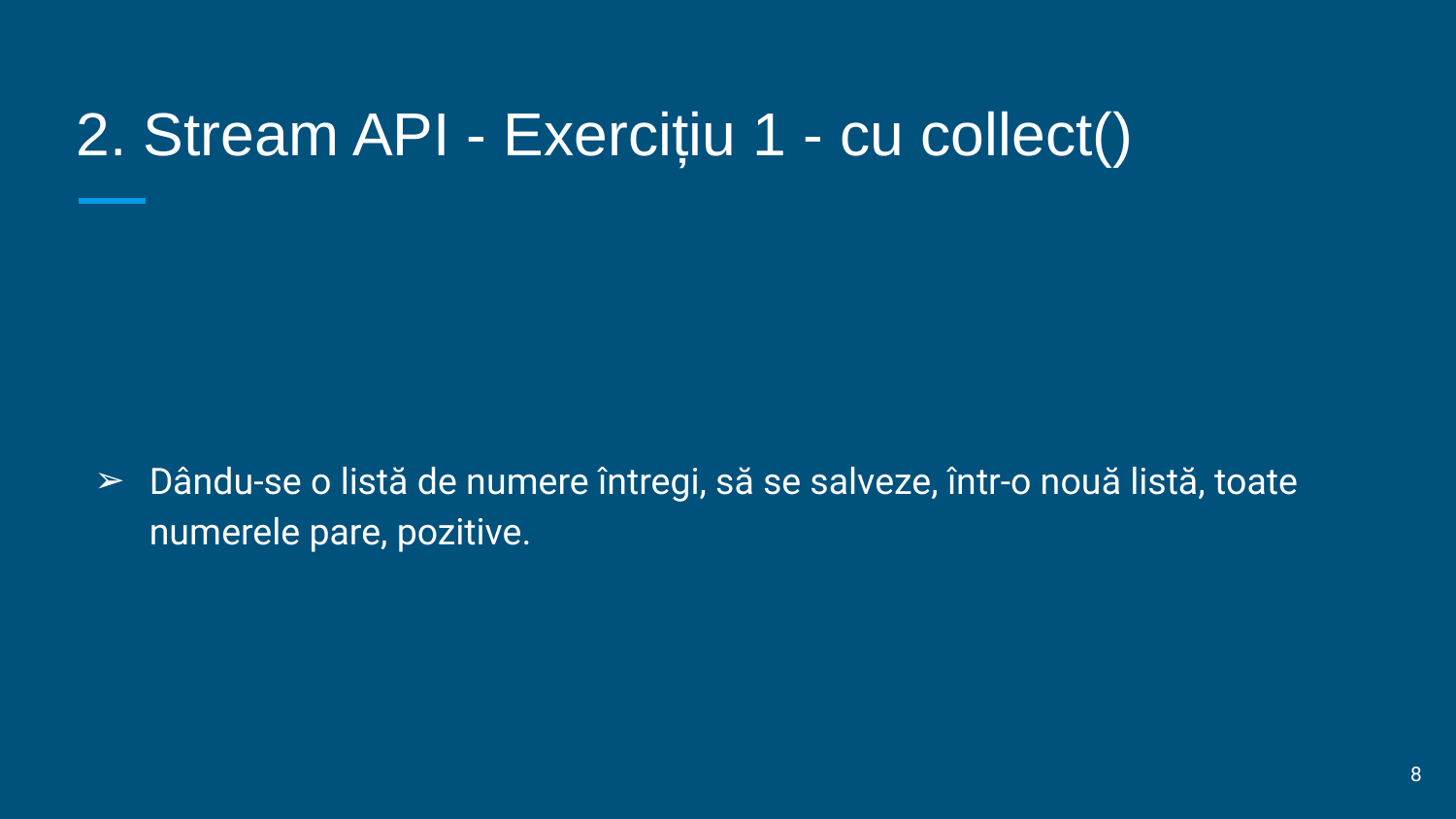

# 2. Stream API - Exercițiu 1 - cu collect()
Dându-se o listă de numere întregi, să se salveze, într-o nouă listă, toate numerele pare, pozitive.
8